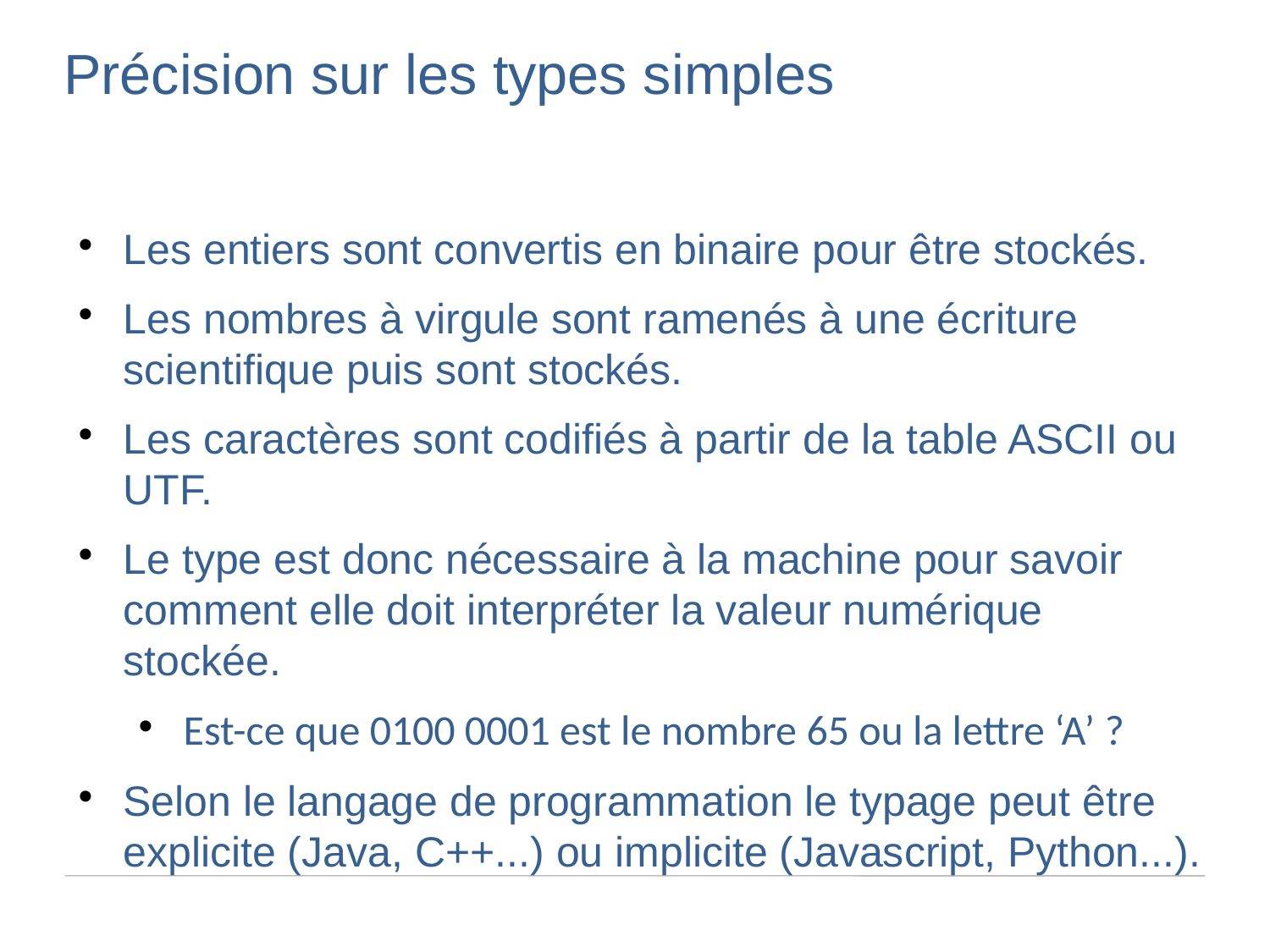

Précision sur les types simples
Les entiers sont convertis en binaire pour être stockés.
Les nombres à virgule sont ramenés à une écriture scientifique puis sont stockés.
Les caractères sont codifiés à partir de la table ASCII ou UTF.
Le type est donc nécessaire à la machine pour savoir comment elle doit interpréter la valeur numérique stockée.
Est-ce que 0100 0001 est le nombre 65 ou la lettre ‘A’ ?
Selon le langage de programmation le typage peut être explicite (Java, C++...) ou implicite (Javascript, Python...).